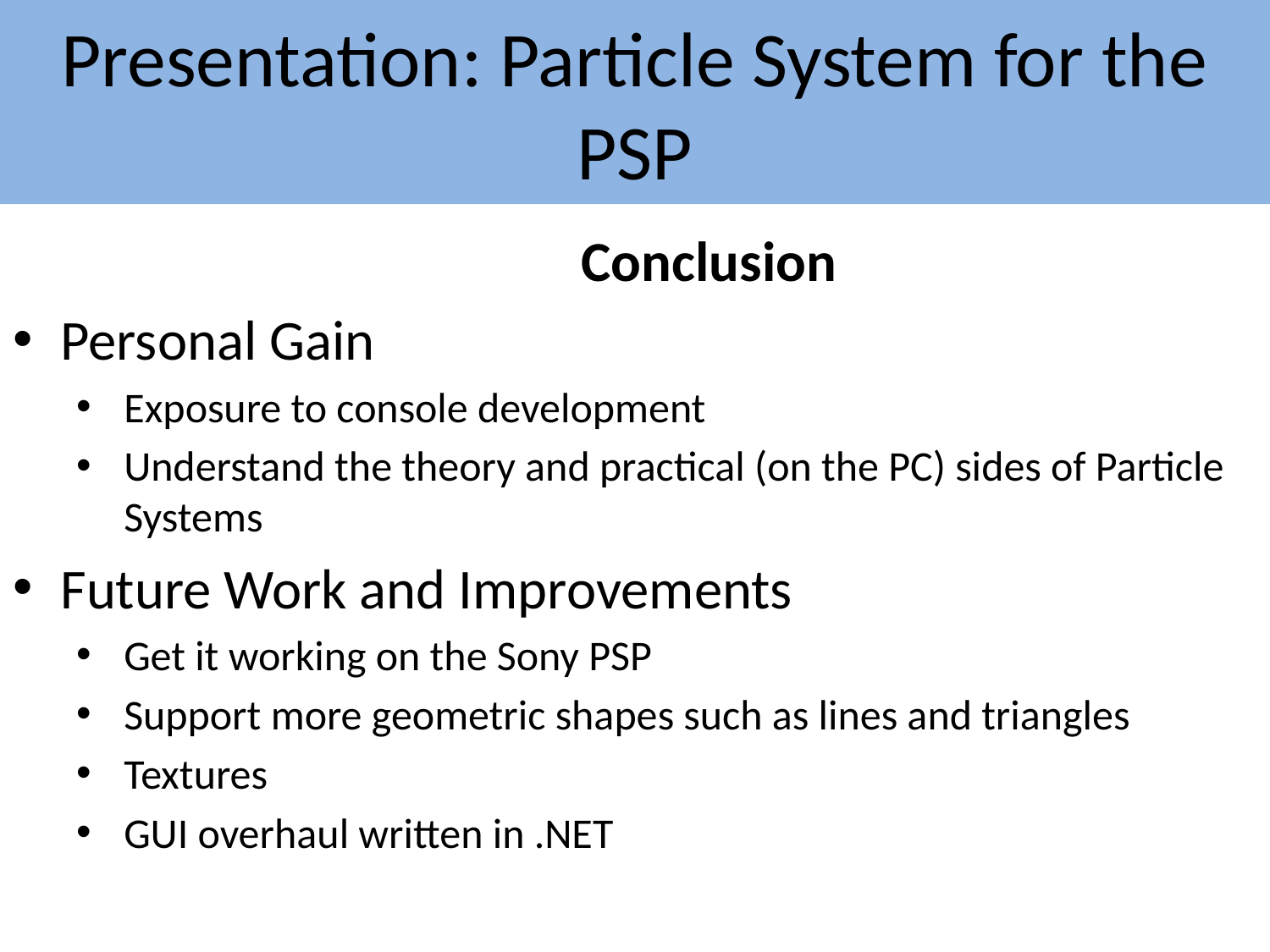

Presentation: Particle System for the PSP
#
Conclusion

Personal Gain
Exposure to console development
Understand the theory and practical (on the PC) sides of Particle Systems
Future Work and Improvements
Get it working on the Sony PSP
Support more geometric shapes such as lines and triangles
Textures
GUI overhaul written in .NET